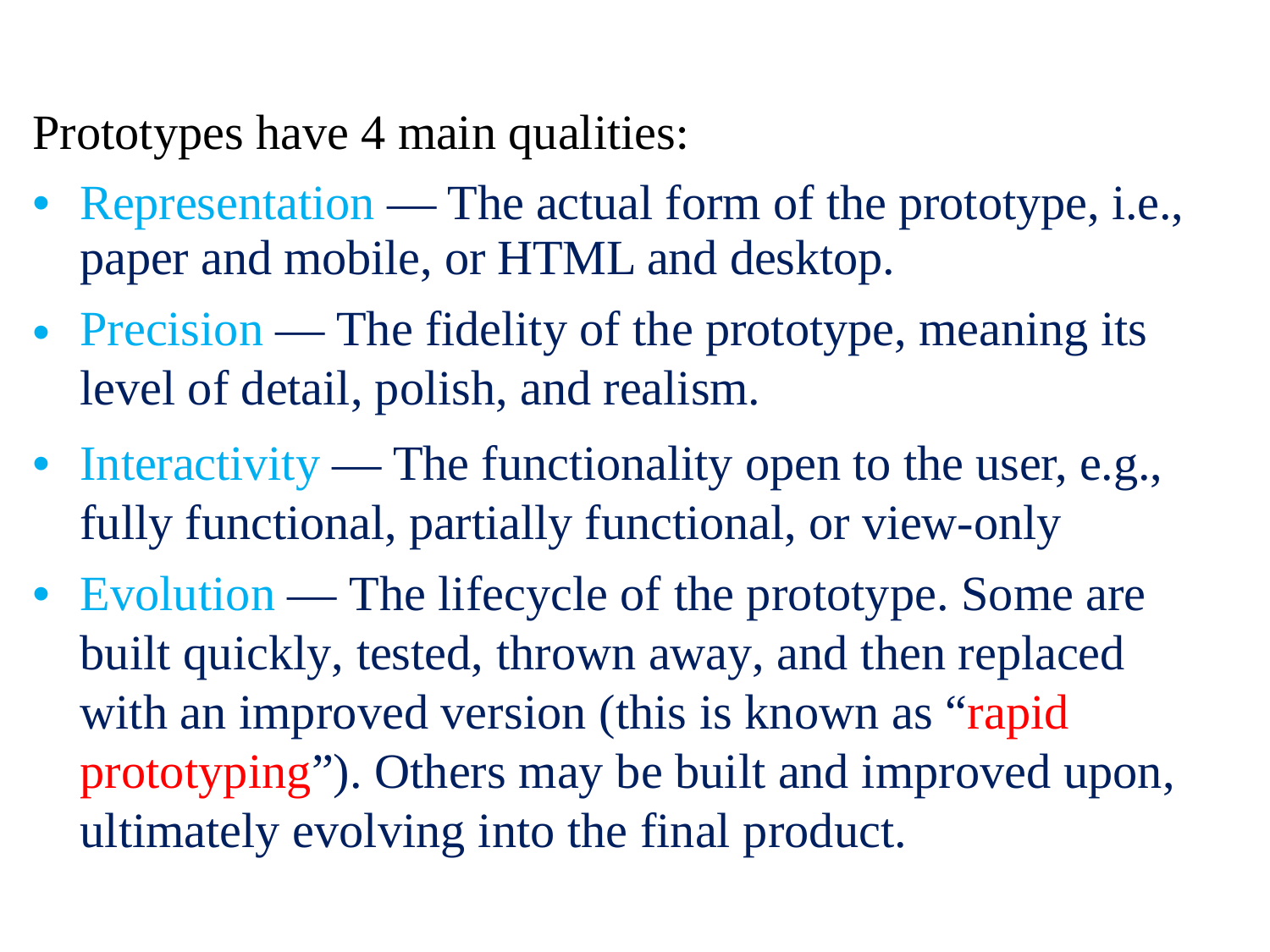

Prototypes have 4 main qualities:
•
Representation — The actual form of the prototype, i.e.,
paper and mobile, or HTML and desktop.
Precision — The fidelity of the prototype, meaning its
level of detail, polish, and realism.
Interactivity — The functionality open to the user, e.g., fully functional, partially functional, or view-only
Evolution — The lifecycle of the prototype. Some are built quickly, tested, thrown away, and then replaced with an improved version (this is known as “rapid prototyping”). Others may be built and improved upon, ultimately evolving into the final product.
•
•
•